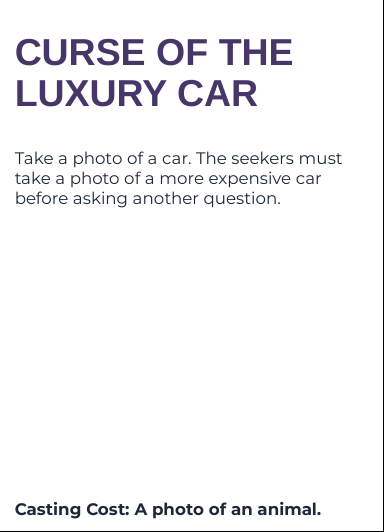

# CURSE OF THE LUXURY CAR
Take a photo of a car. The seekers must take a photo of a more expensive car before asking another question.
Casting Cost: A photo of an animal.